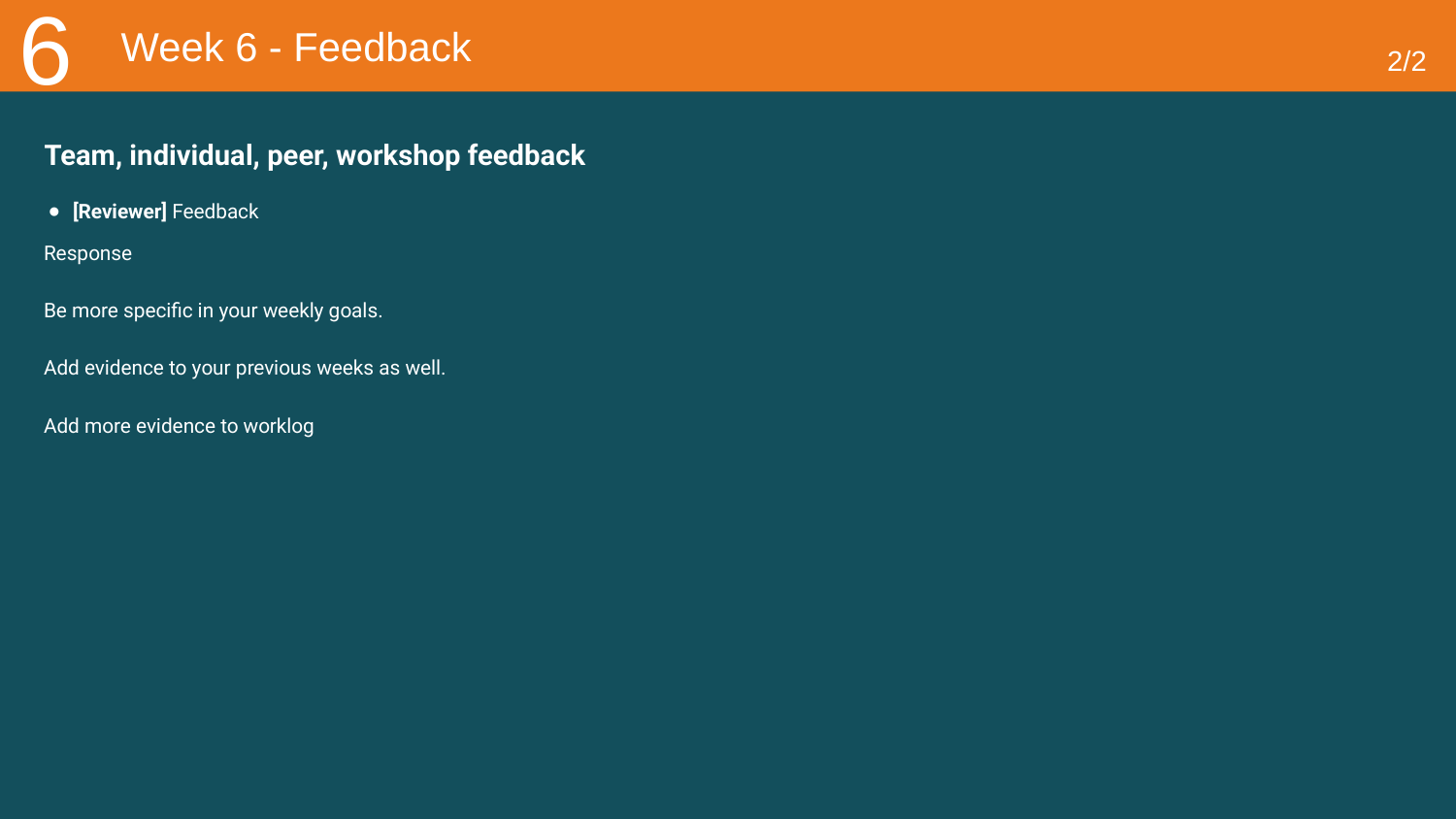

6
# Week 6 - Feedback
2/2
Team, individual, peer, workshop feedback
[Reviewer] Feedback
Response
Be more specific in your weekly goals.
Add evidence to your previous weeks as well.
Add more evidence to worklog